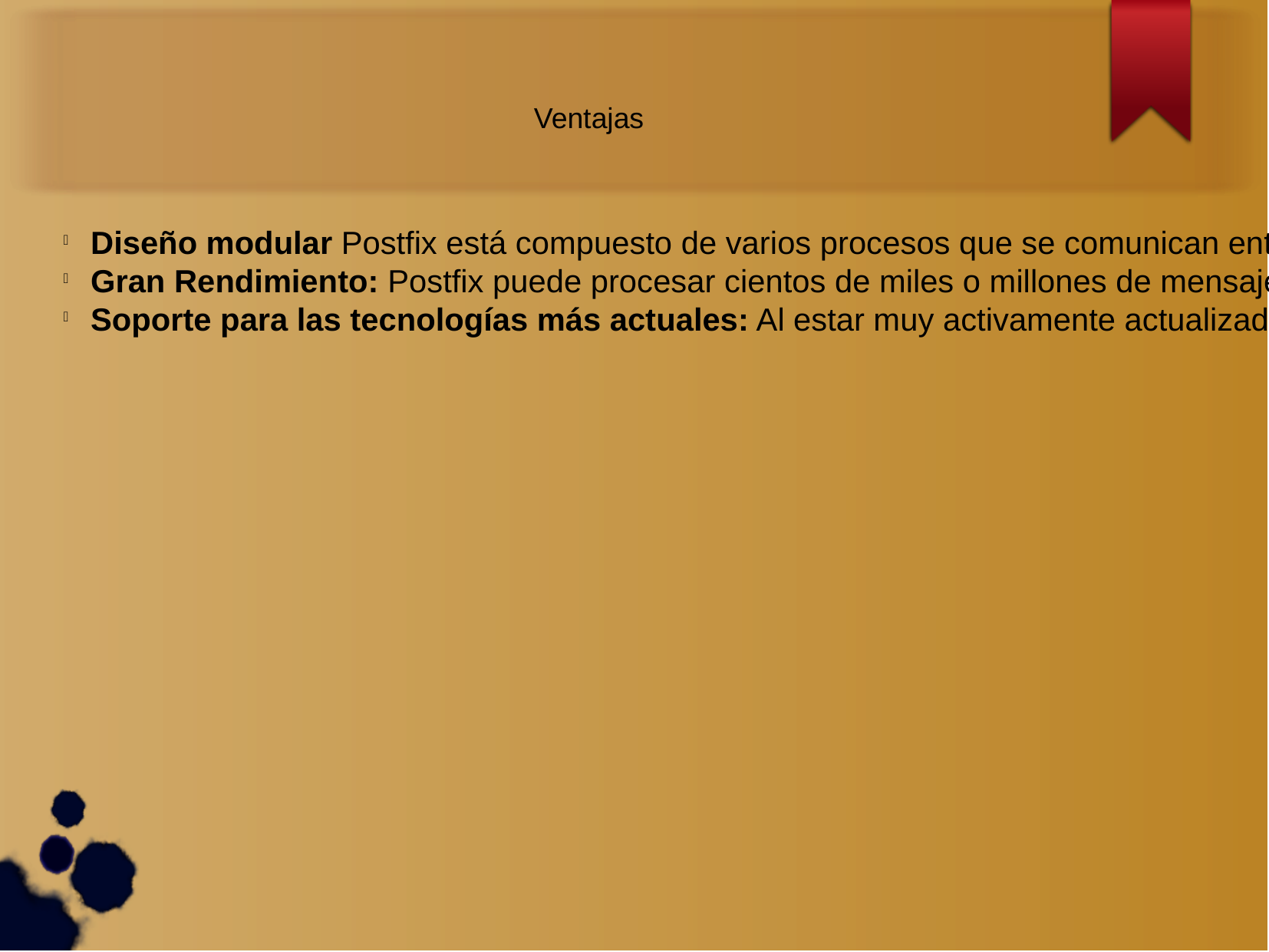

Ventajas
Diseño modular Postfix está compuesto de varios procesos que se comunican entre sí, con las ventajas e inconvenientes (salvables) que ello conlleva.
Gran Rendimiento: Postfix puede procesar cientos de miles o millones de mensajes al día sin problemas (algo que le desmarca de Sendmail).
Soporte para las tecnologías más actuales: Al estar muy activamente actualizado, emplea técnicas desarrolladas para aprovechar mejor y dar soporte a los servidores Web más modernos. Postfix soporta: LDAP, Bases de datos (MySQL), autentificación mediante SASL, LMTP, etc.